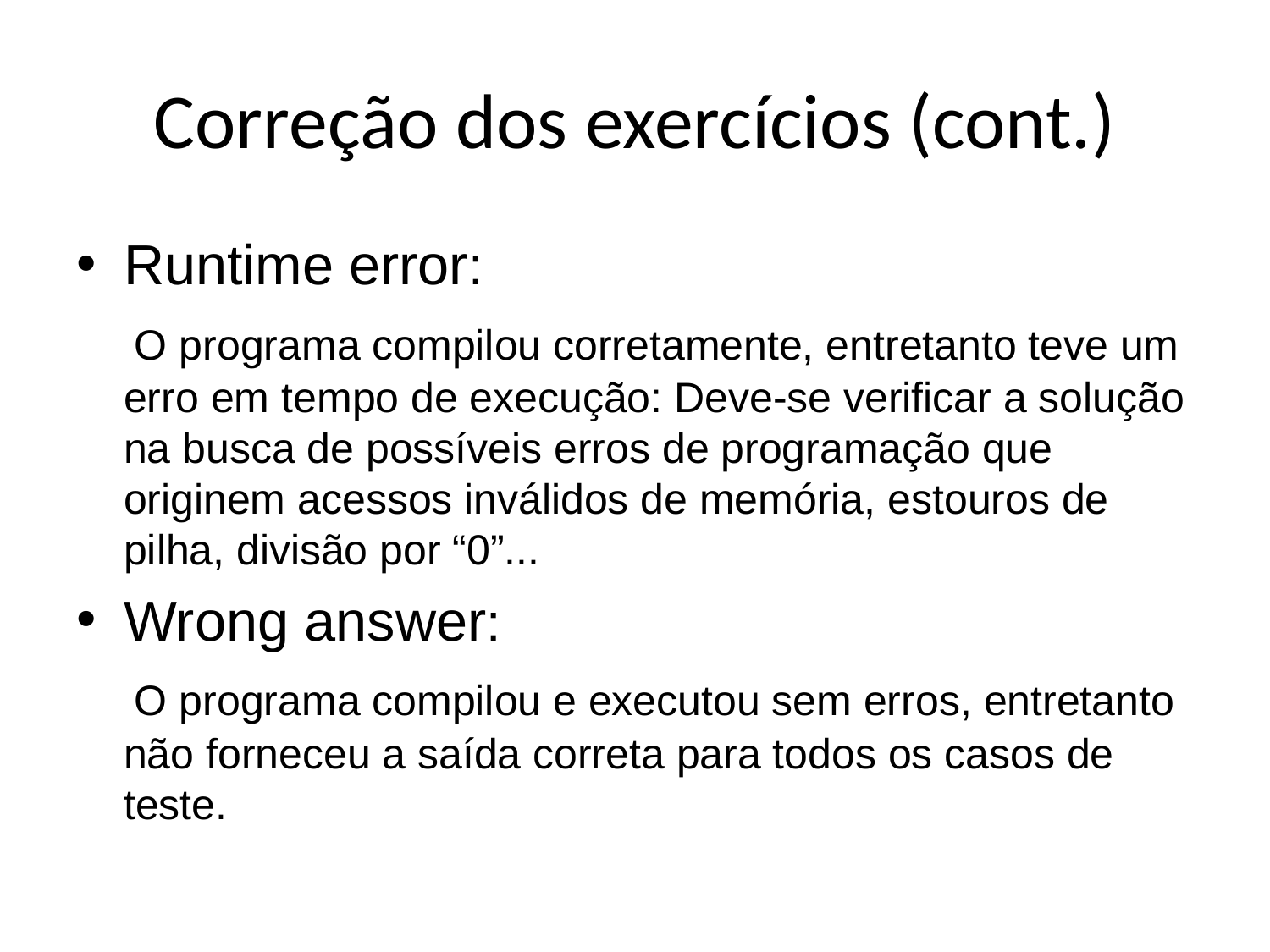

# Correção dos exercícios (cont.)
Runtime error:
    O programa compilou corretamente, entretanto teve um erro em tempo de execução: Deve-se verificar a solução na busca de possíveis erros de programação que originem acessos inválidos de memória, estouros de pilha, divisão por “0”...
Wrong answer:
    O programa compilou e executou sem erros, entretanto não forneceu a saída correta para todos os casos de teste.